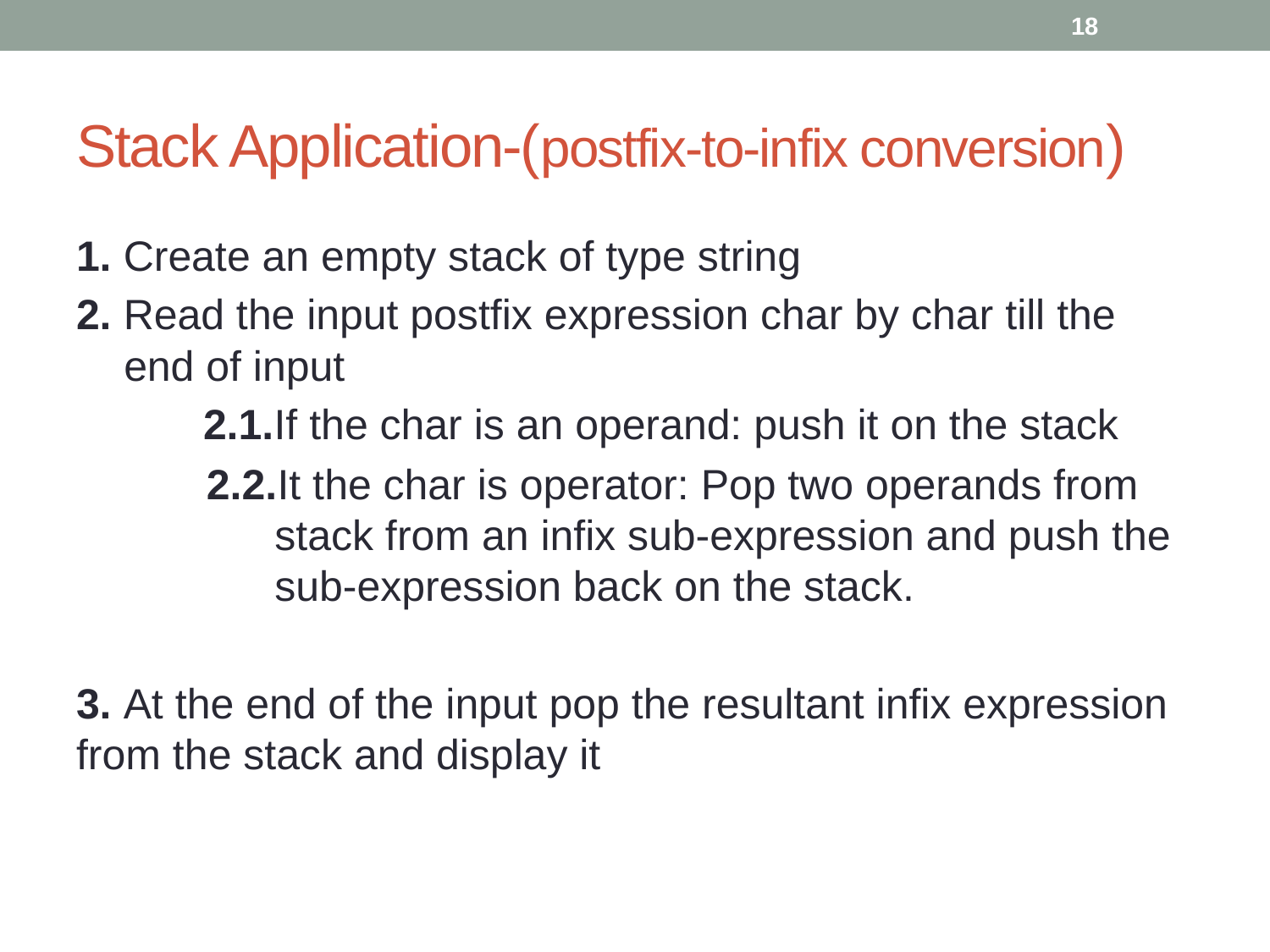

18
# Stack Application-(postfix-to-infix conversion)
1. Create an empty stack of type string
2. Read the input postfix expression char by char till the end of input
	2.1.If the char is an operand: push it on the stack
           2.2.It the char is operator: Pop two operands from stack from an infix sub-expression and push the sub-expression back on the stack.

3. At the end of the input pop the resultant infix expression from the stack and display it